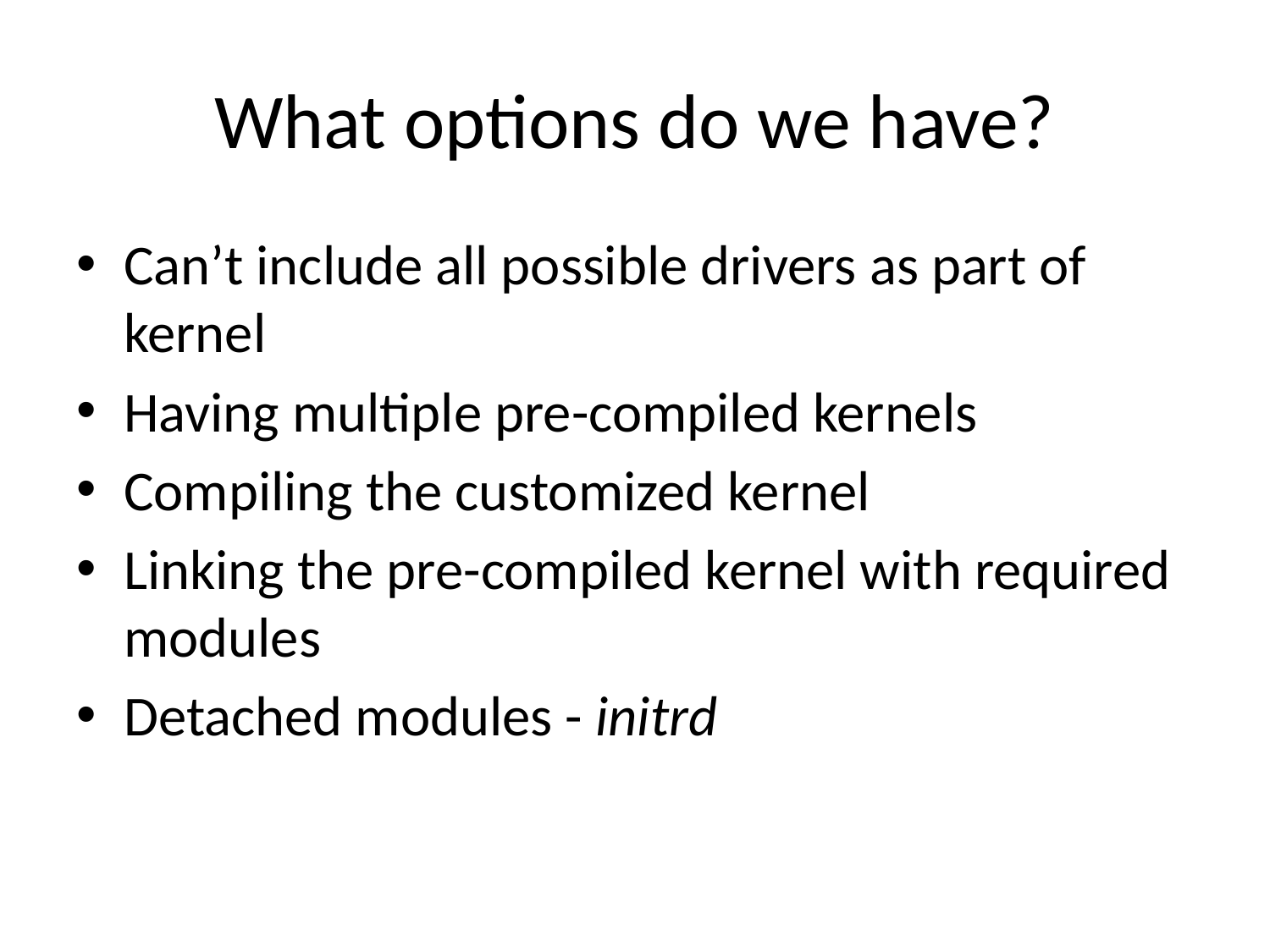

# What options do we have?
Can’t include all possible drivers as part of kernel
Having multiple pre-compiled kernels
Compiling the customized kernel
Linking the pre-compiled kernel with required modules
Detached modules - initrd